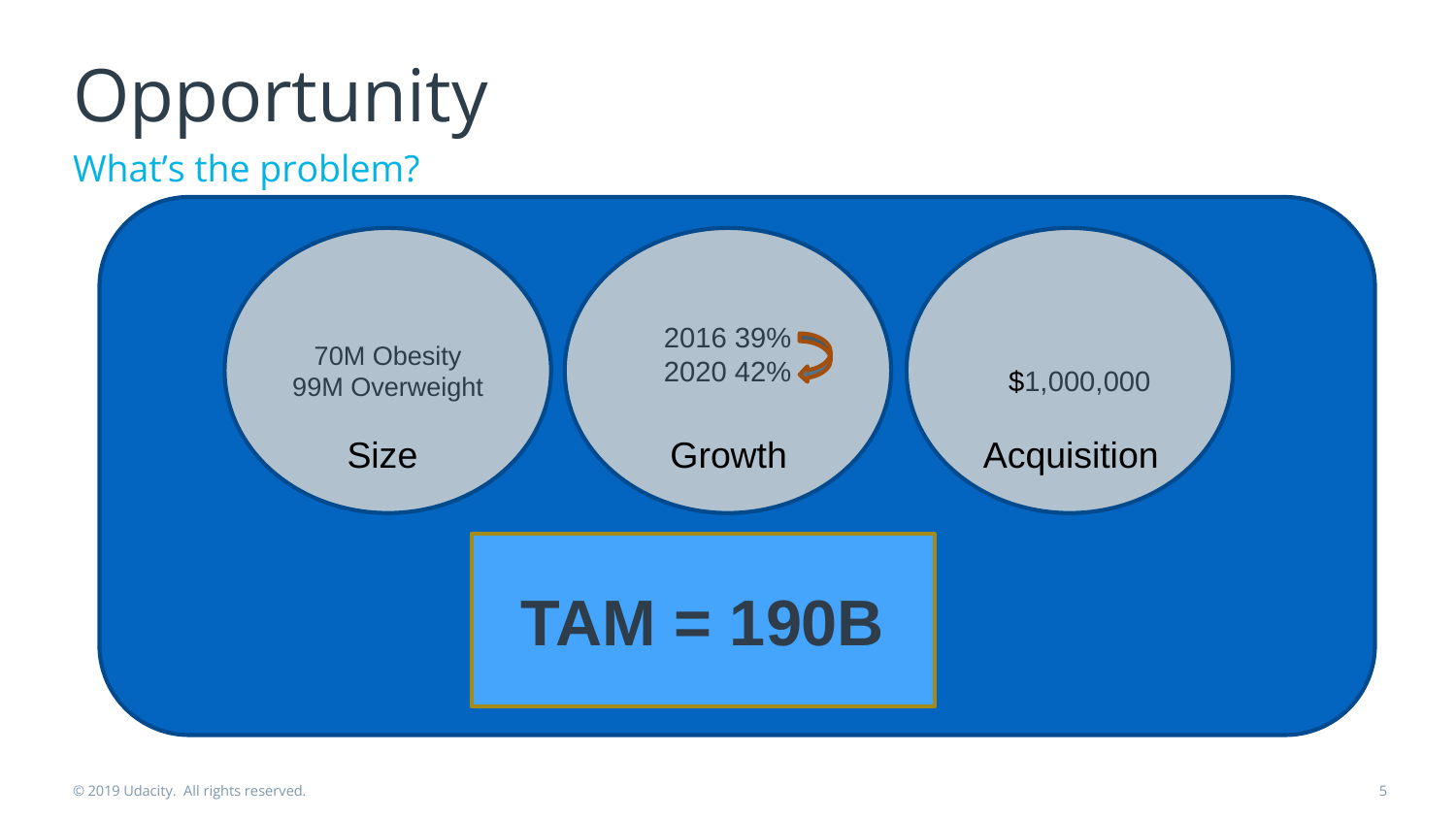

# Opportunity
What’s the problem?

70M Obesity
99M Overweight
2016 39%
2020 42%

     $1,000,000

Size
Growth
Acquisition
TAM = 190B
© 2019 Udacity.  All rights reserved.
5